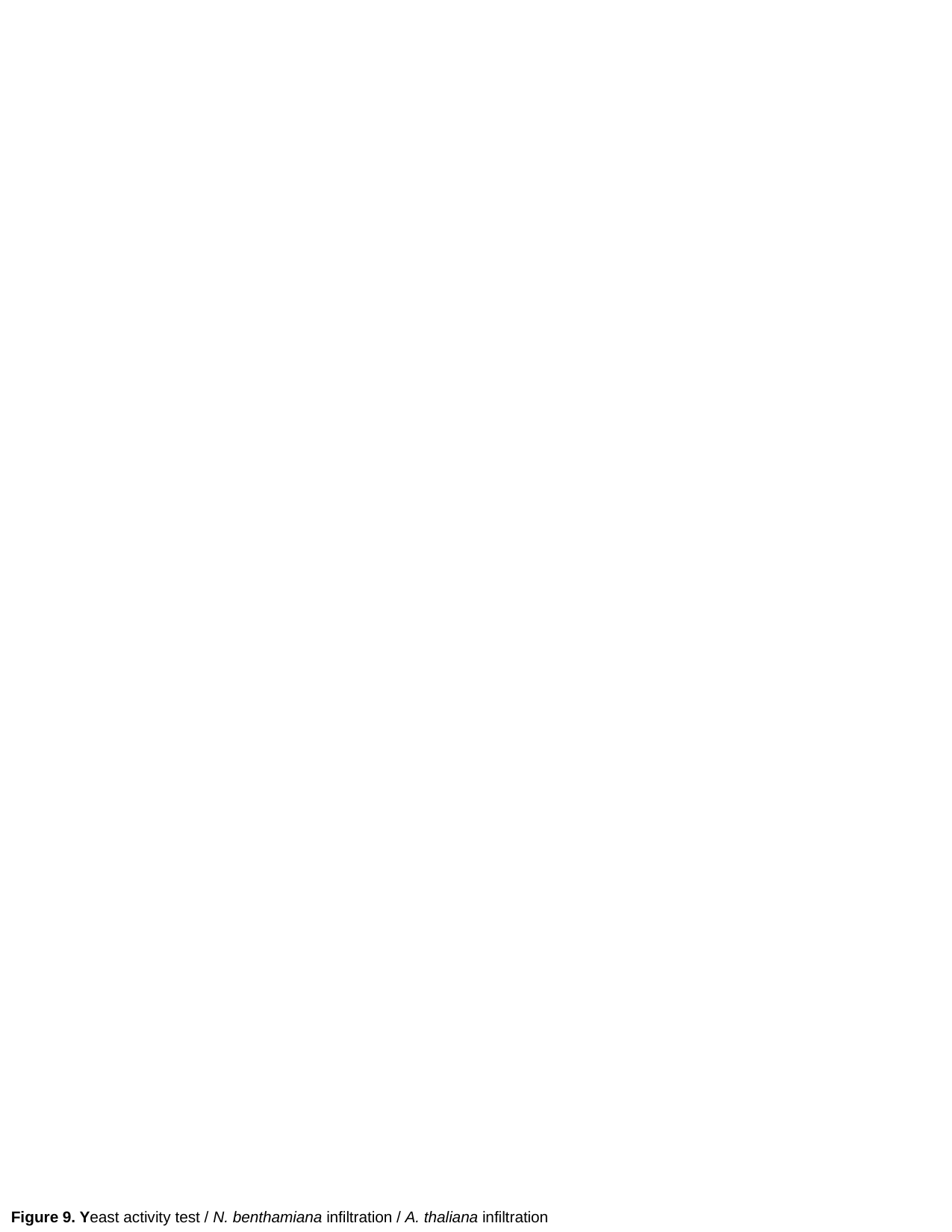

Figure 9. Yeast activity test / N. benthamiana infiltration / A. thaliana infiltration